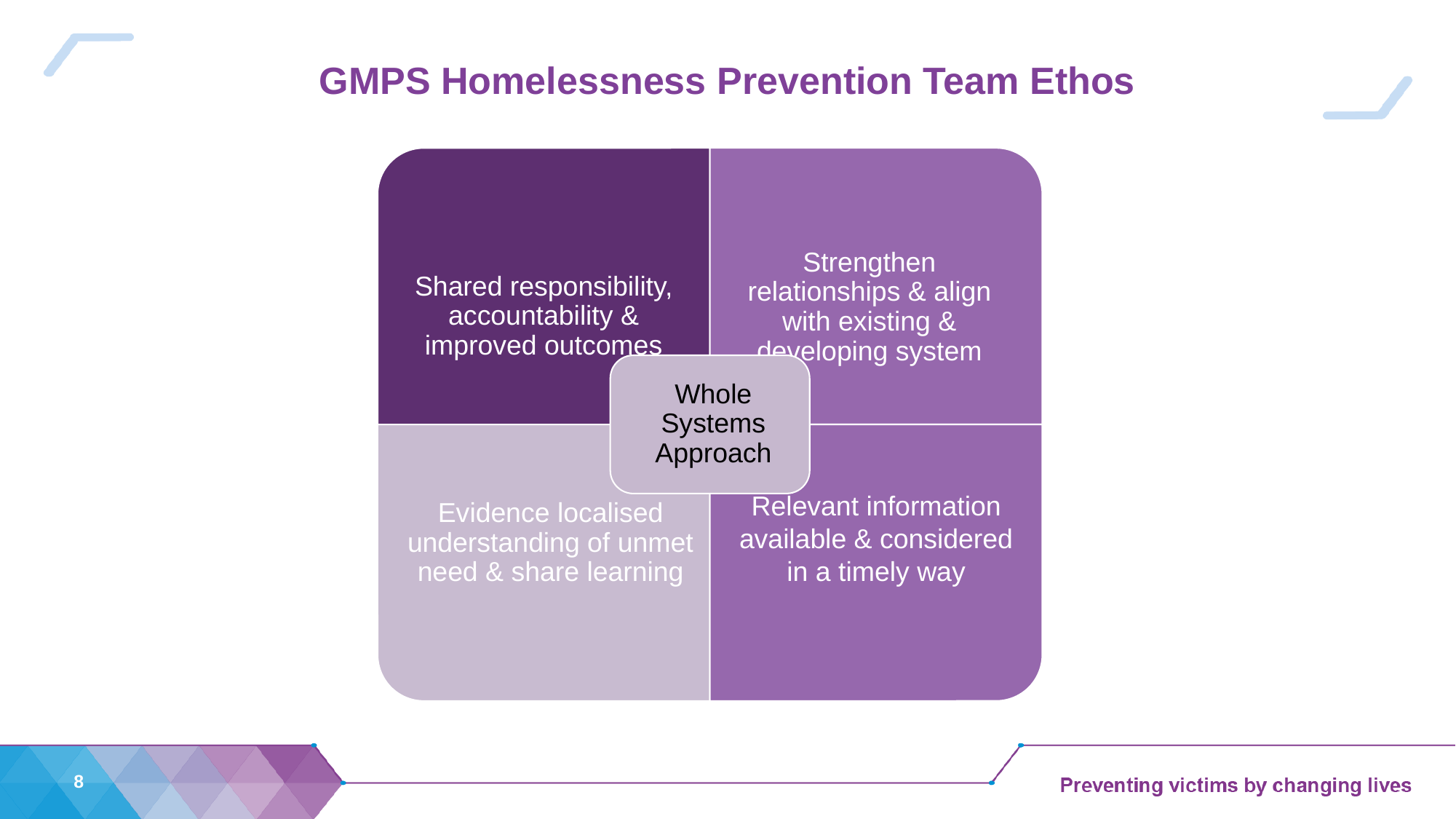

# GMPS Homelessness Prevention Team Ethos

Shared responsibility, accountability & improved outcomes

Strengthen relationships & align with existing & developing system
Evidence localised understanding of unmet need & share learning

Relevant information available & considered in a timely way

Whole Systems Approach
8